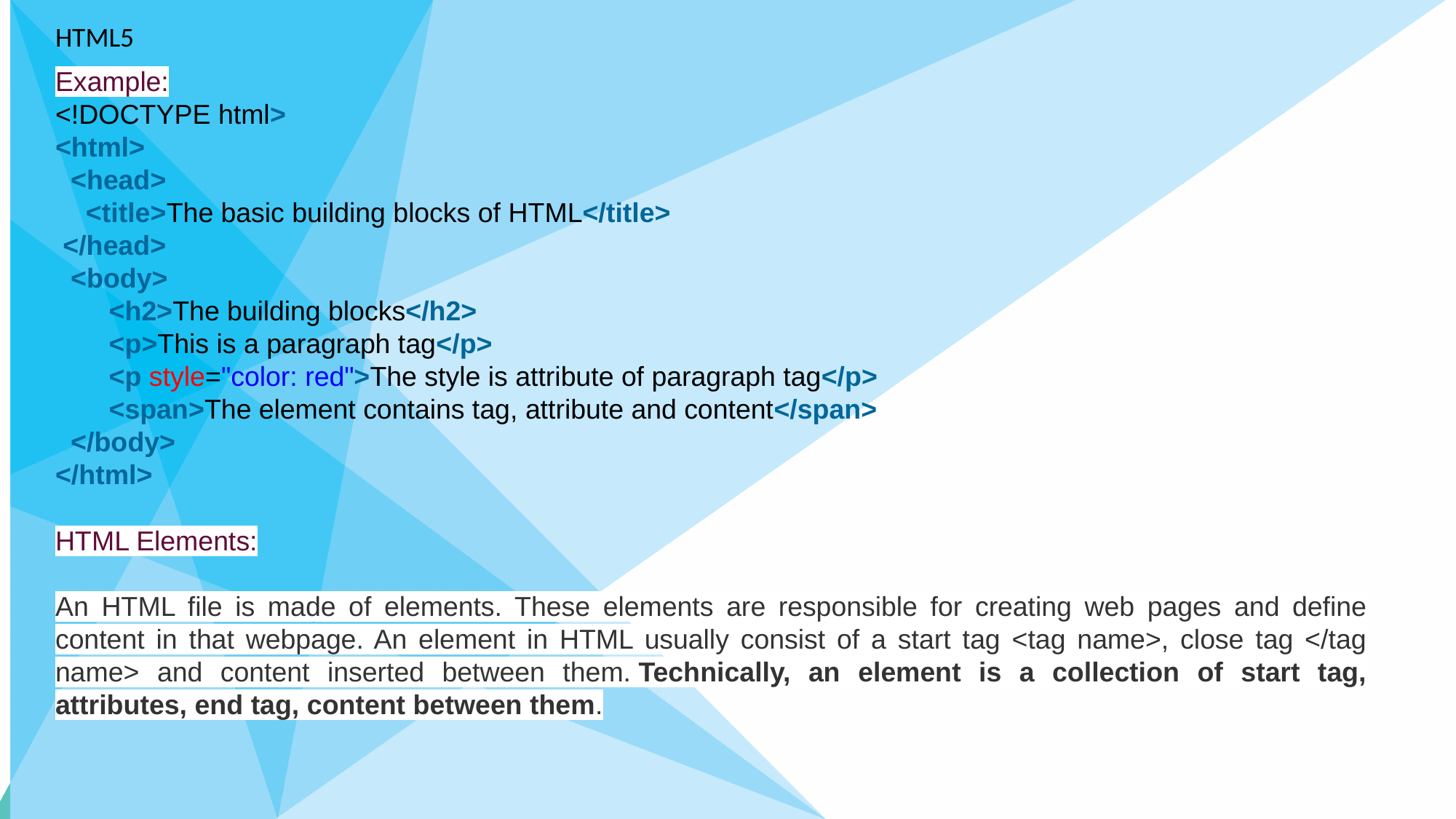

HTML5
Example:
<!DOCTYPE html>
<html>
  <head>
    <title>The basic building blocks of HTML</title>
 </head>
  <body>
       <h2>The building blocks</h2>
       <p>This is a paragraph tag</p>
       <p style="color: red">The style is attribute of paragraph tag</p>
       <span>The element contains tag, attribute and content</span>
  </body>
</html>
HTML Elements:

An HTML file is made of elements. These elements are responsible for creating web pages and define content in that webpage. An element in HTML usually consist of a start tag <tag name>, close tag </tag name> and content inserted between them. Technically, an element is a collection of start tag, attributes, end tag, content between them.